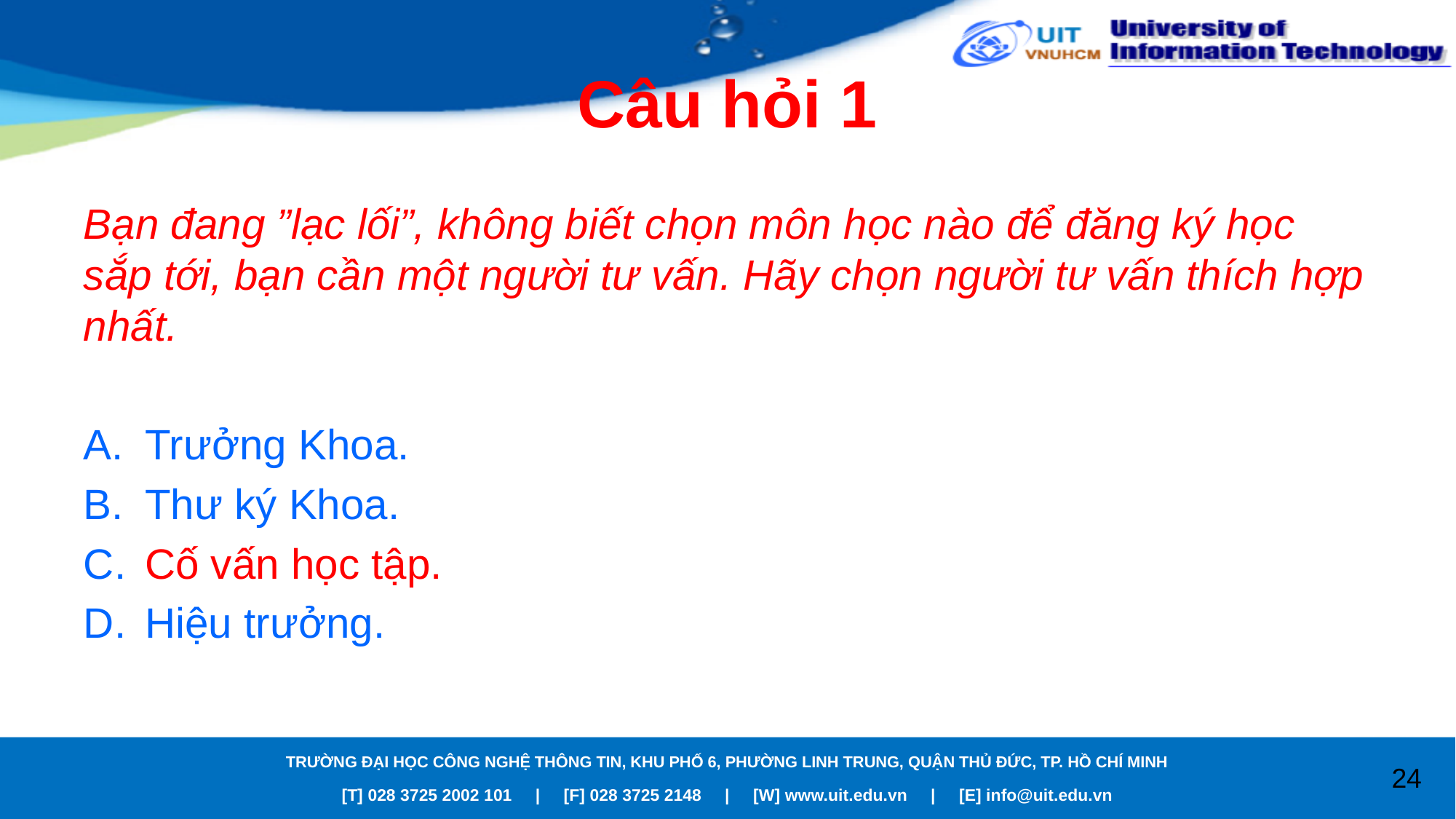

# Câu hỏi 1
Bạn đang ”lạc lối”, không biết chọn môn học nào để đăng ký học sắp tới, bạn cần một người tư vấn. Hãy chọn người tư vấn thích hợp nhất.

Trưởng Khoa.
Thư ký Khoa.
Cố vấn học tập.
Hiệu trưởng.